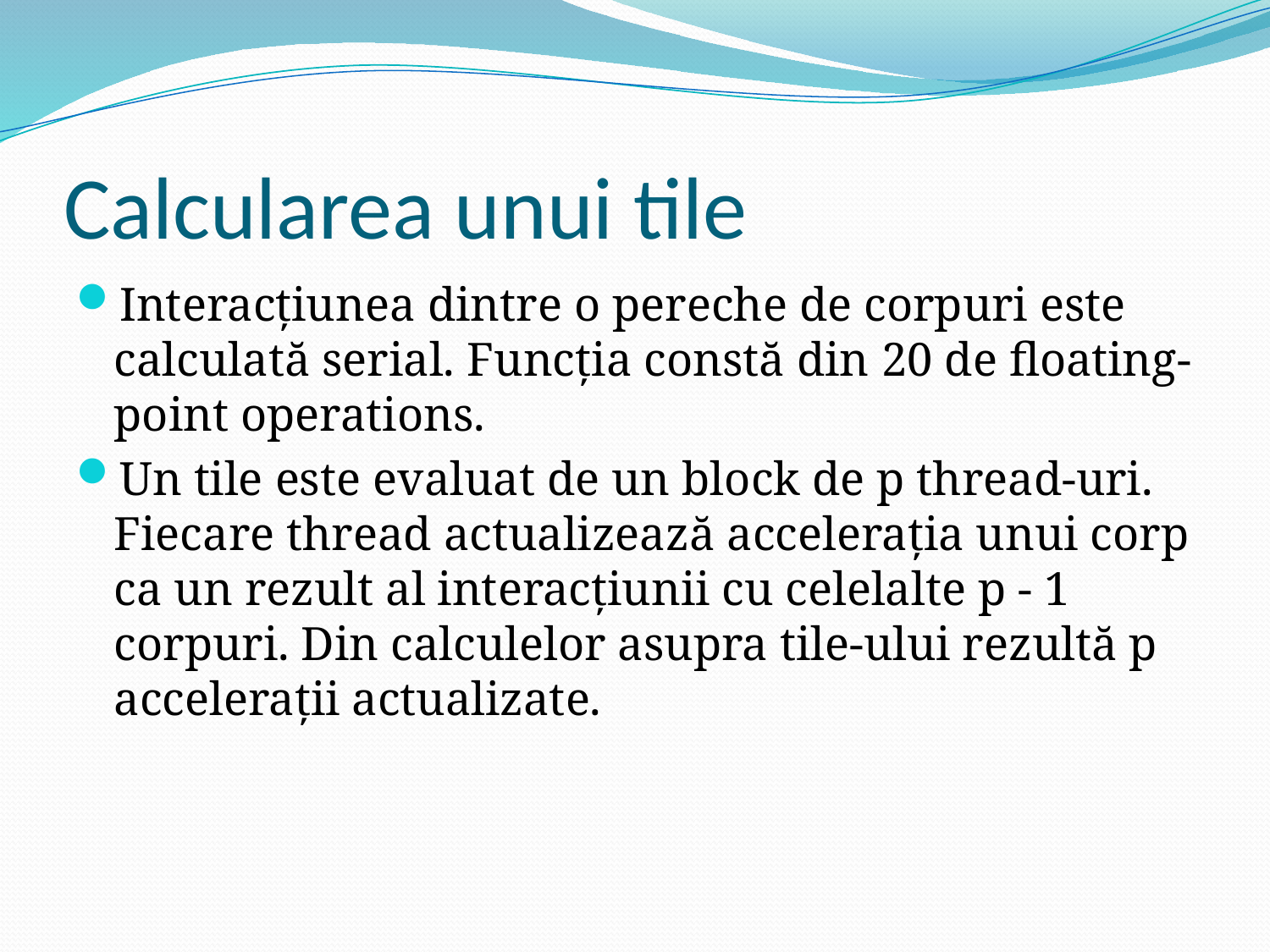

# Calcularea unui tile
Interacțiunea dintre o pereche de corpuri este calculată serial. Funcția constă din 20 de floating-point operations.
Un tile este evaluat de un block de p thread-uri. Fiecare thread actualizează accelerația unui corp ca un rezult al interacțiunii cu celelalte p - 1 corpuri. Din calculelor asupra tile-ului rezultă p accelerații actualizate.